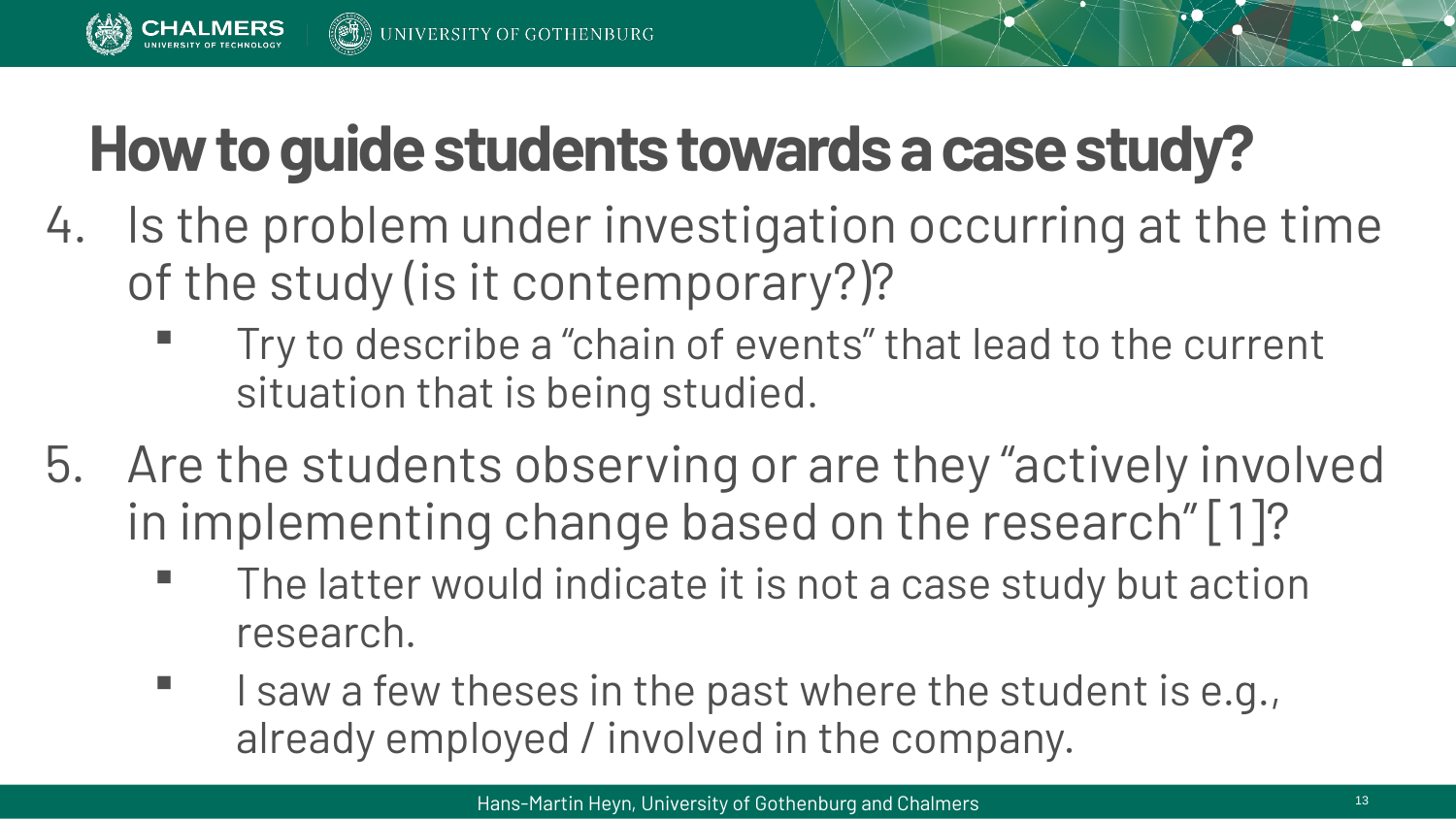

# How to guide students towards a case study?
Is the problem under investigation occurring at the time of the study (is it contemporary?)?
Try to describe a “chain of events” that lead to the current situation that is being studied.
Are the students observing or are they “actively involved in implementing change based on the research” [1]?
The latter would indicate it is not a case study but action research.
I saw a few theses in the past where the student is e.g., already employed / involved in the company.
Hans-Martin Heyn, University of Gothenburg and Chalmers
13